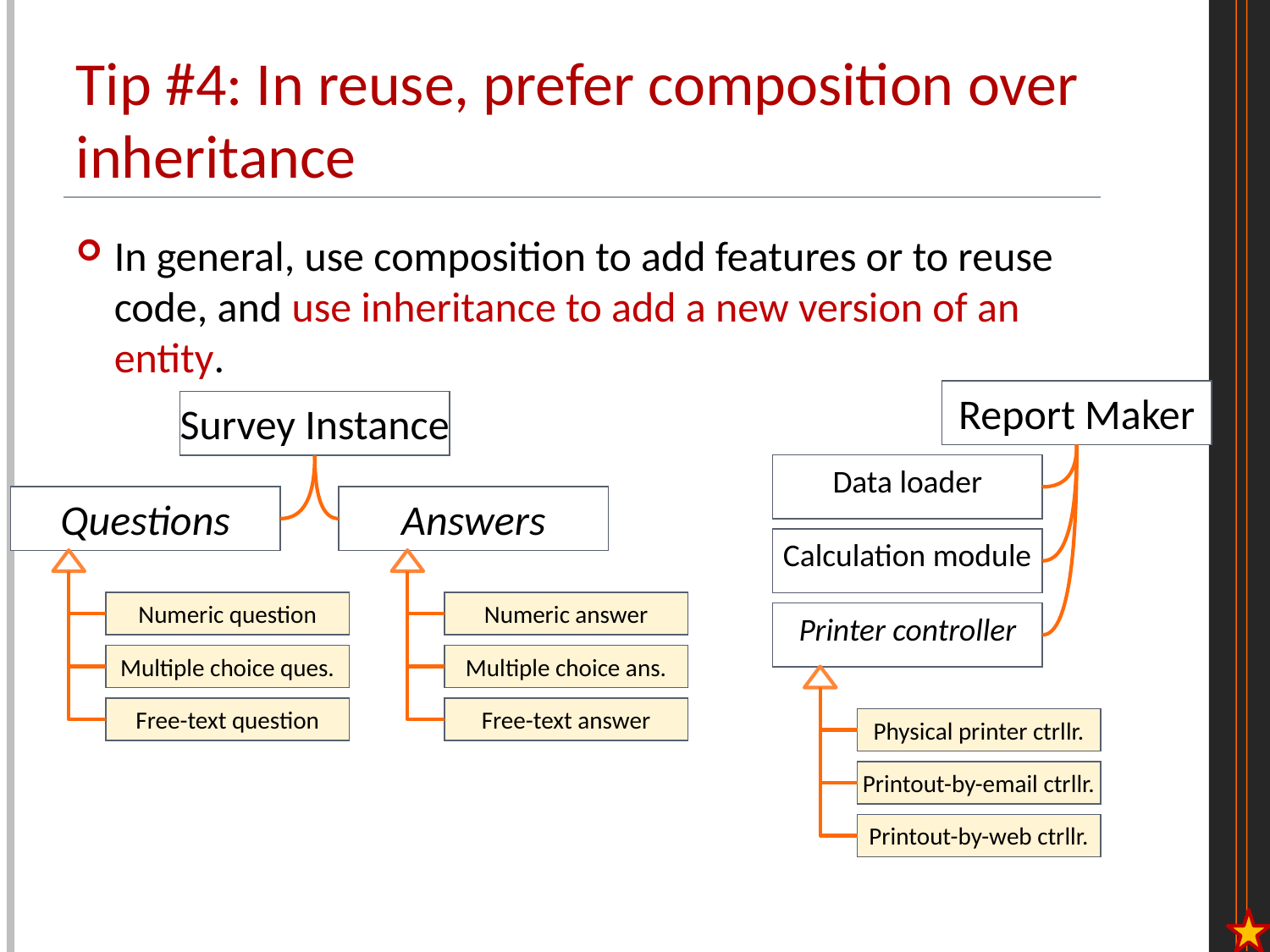

# Tip #4: In reuse, prefer composition over inheritance
In general, use composition to add features or to reuse code, and use inheritance to add a new version of an entity.
Report Maker
Survey Instance
Data loader
Questions
Answers
Calculation module

Numeric question
Numeric answer
Printer controller
Multiple choice ques.
Multiple choice ans.

Free-text question
Free-text answer
Physical printer ctrllr.
Printout-by-email ctrllr.
Printout-by-web ctrllr.